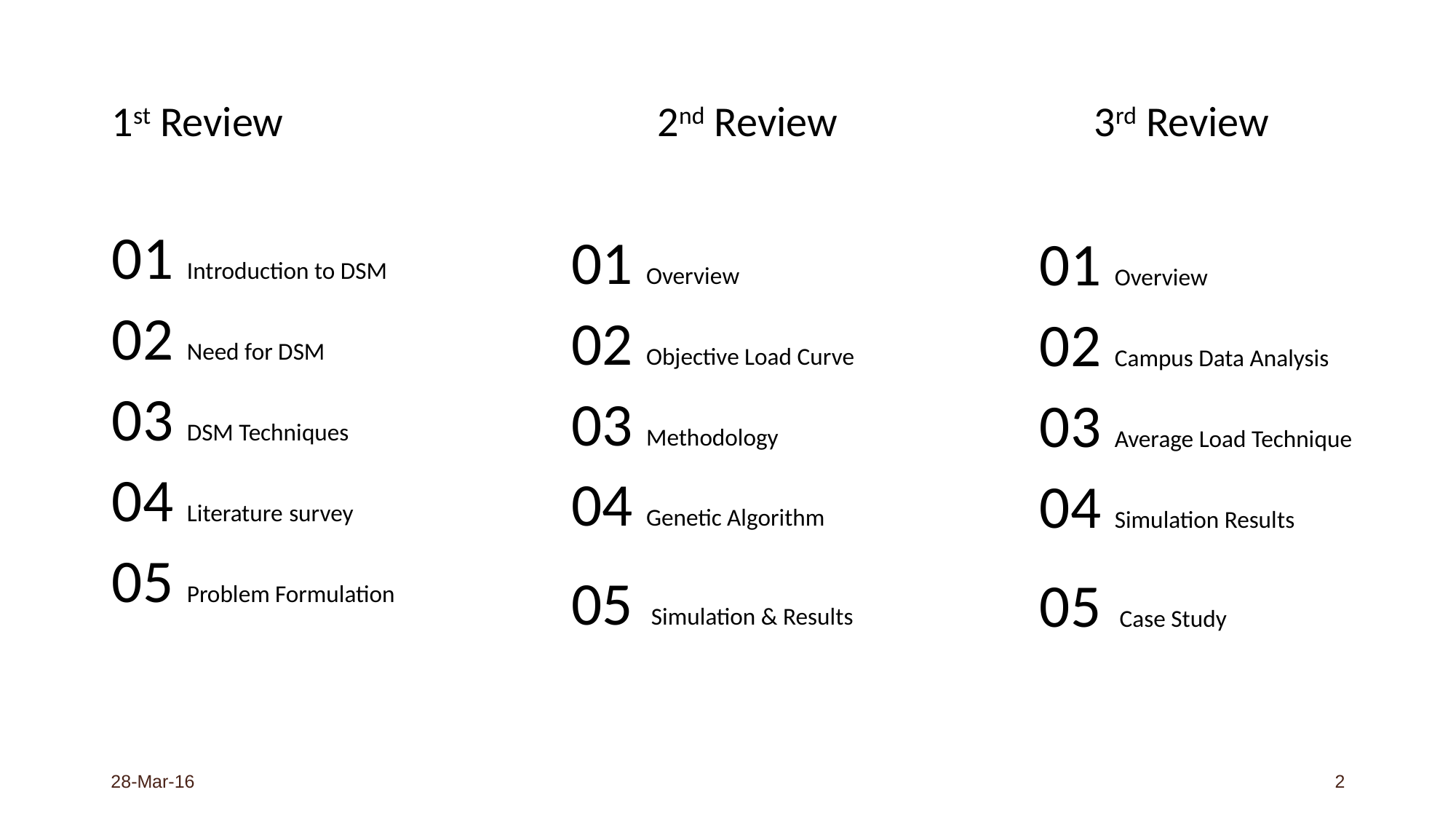

# 1st Review				2nd Review			3rd Review
01 Introduction to DSM
02 Need for DSM
03 DSM Techniques
04 Literature survey
05 Problem Formulation

01 Overview
02 Objective Load Curve
03 Methodology
04 Genetic Algorithm
05 Simulation & Results

01 Overview
02 Campus Data Analysis
03 Average Load Technique
04 Simulation Results
05 Case Study

28-Mar-16
2